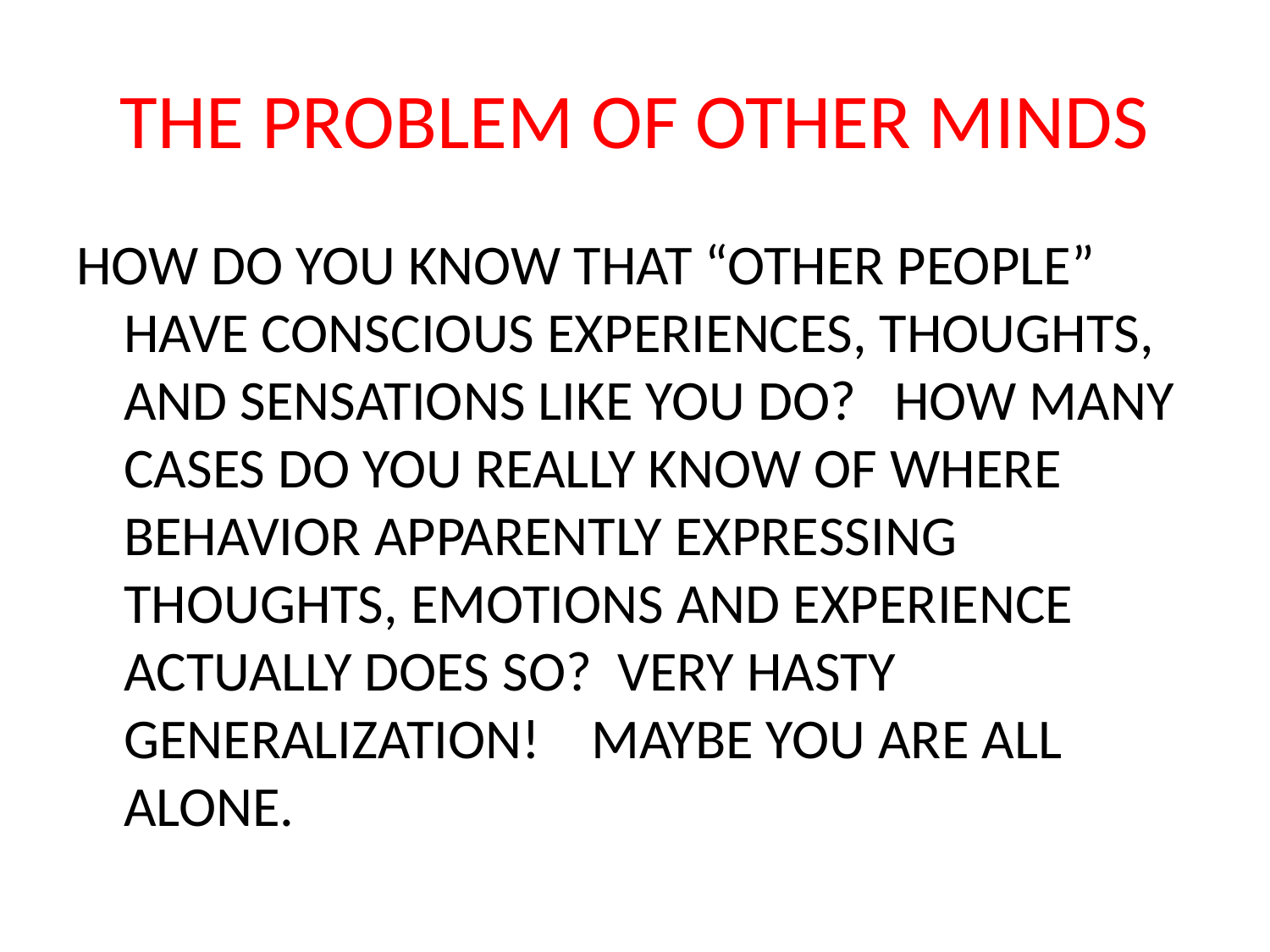

# THE PROBLEM OF OTHER MINDS
HOW DO YOU KNOW THAT “OTHER PEOPLE” HAVE CONSCIOUS EXPERIENCES, THOUGHTS, AND SENSATIONS LIKE YOU DO?   HOW MANY CASES DO YOU REALLY KNOW OF WHERE BEHAVIOR APPARENTLY EXPRESSING THOUGHTS, EMOTIONS AND EXPERIENCE ACTUALLY DOES SO?  VERY HASTY GENERALIZATION!    MAYBE YOU ARE ALL ALONE.